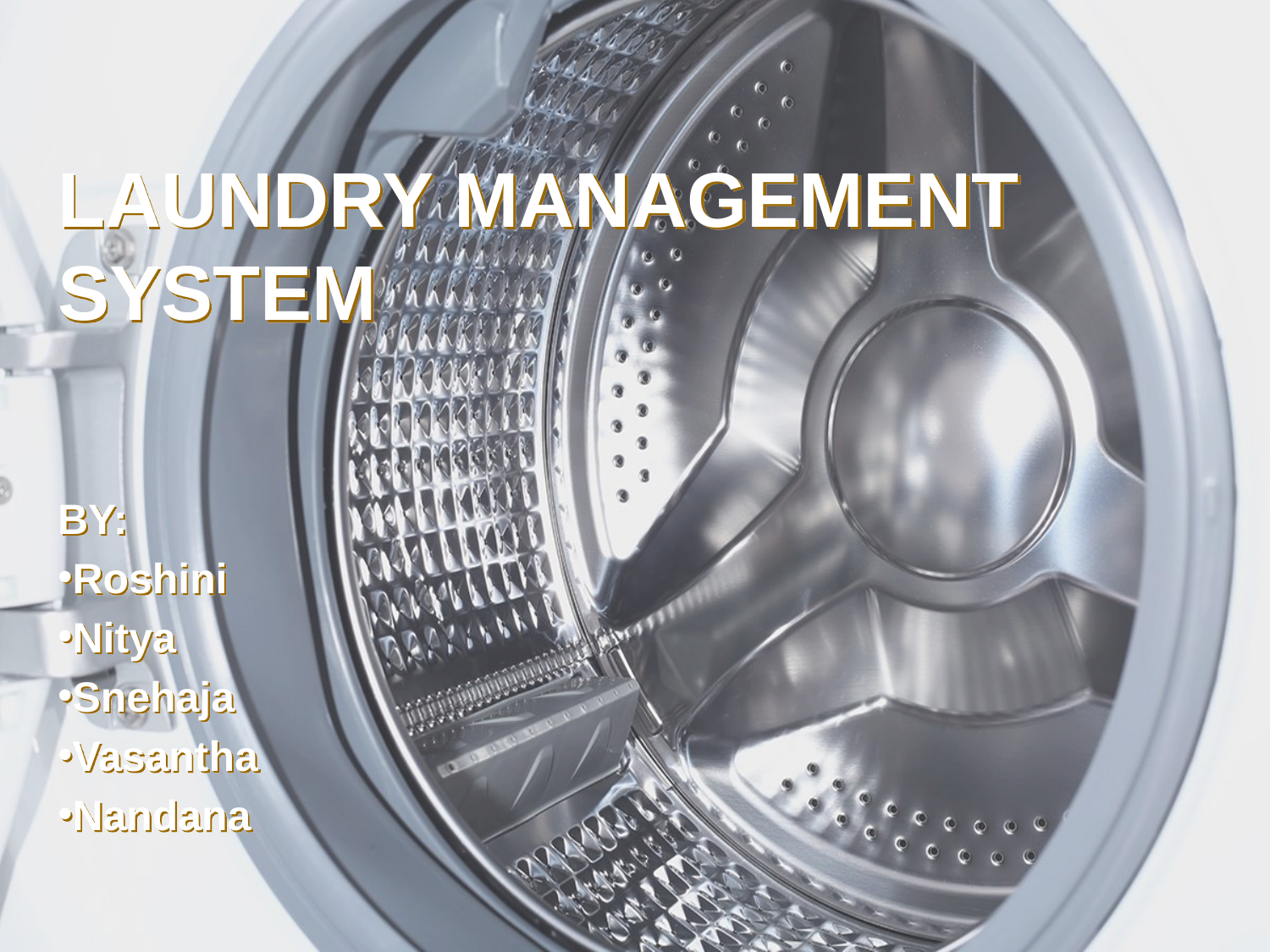

# LAUNDRY MANAGEMENT SYSTEM
BY:
Roshini
Nitya
Snehaja
Vasantha
Nandana